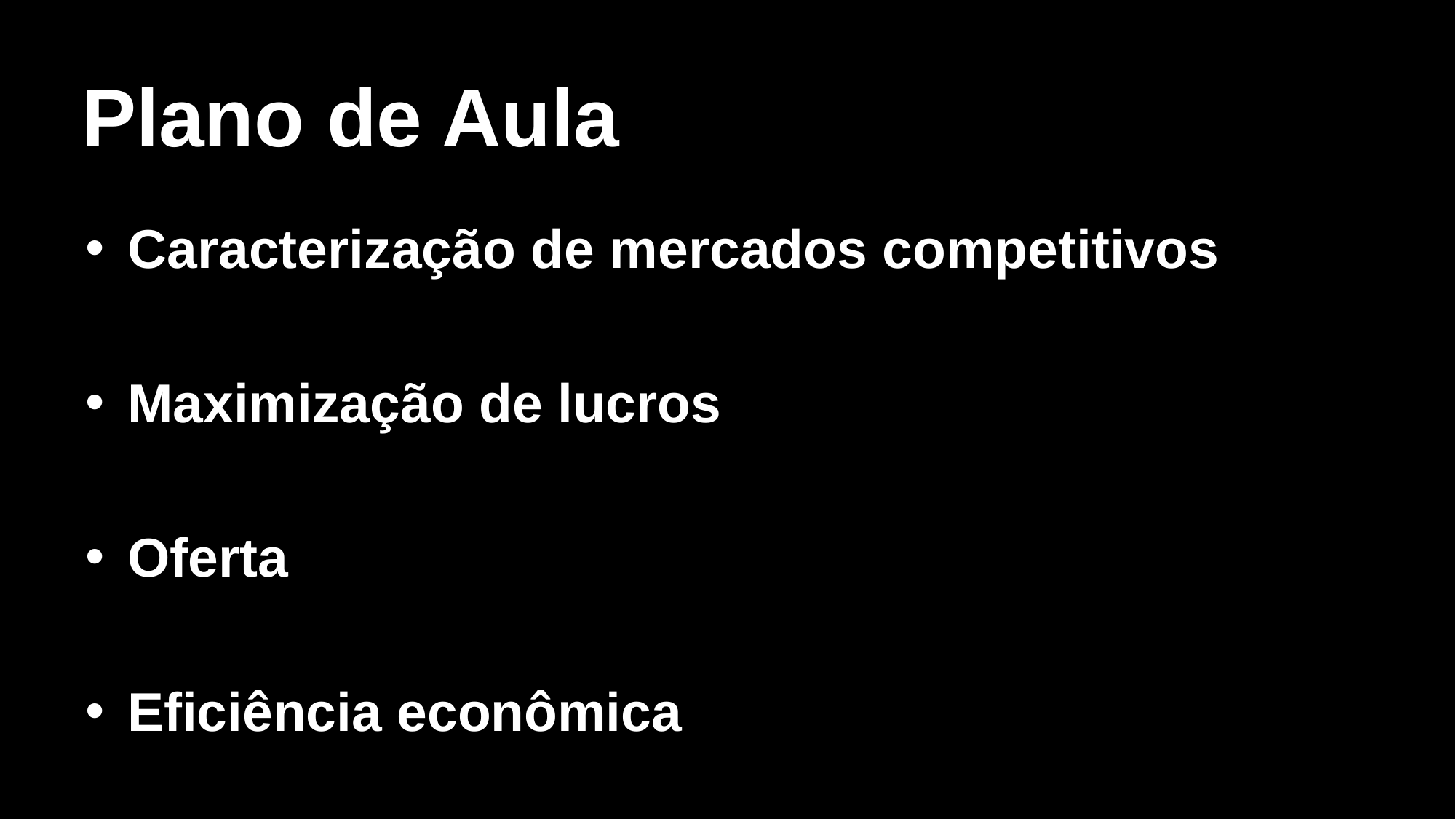

# Plano de Aula
 Caracterização de mercados competitivos

 Maximização de lucros

 Oferta

 Eficiência econômica